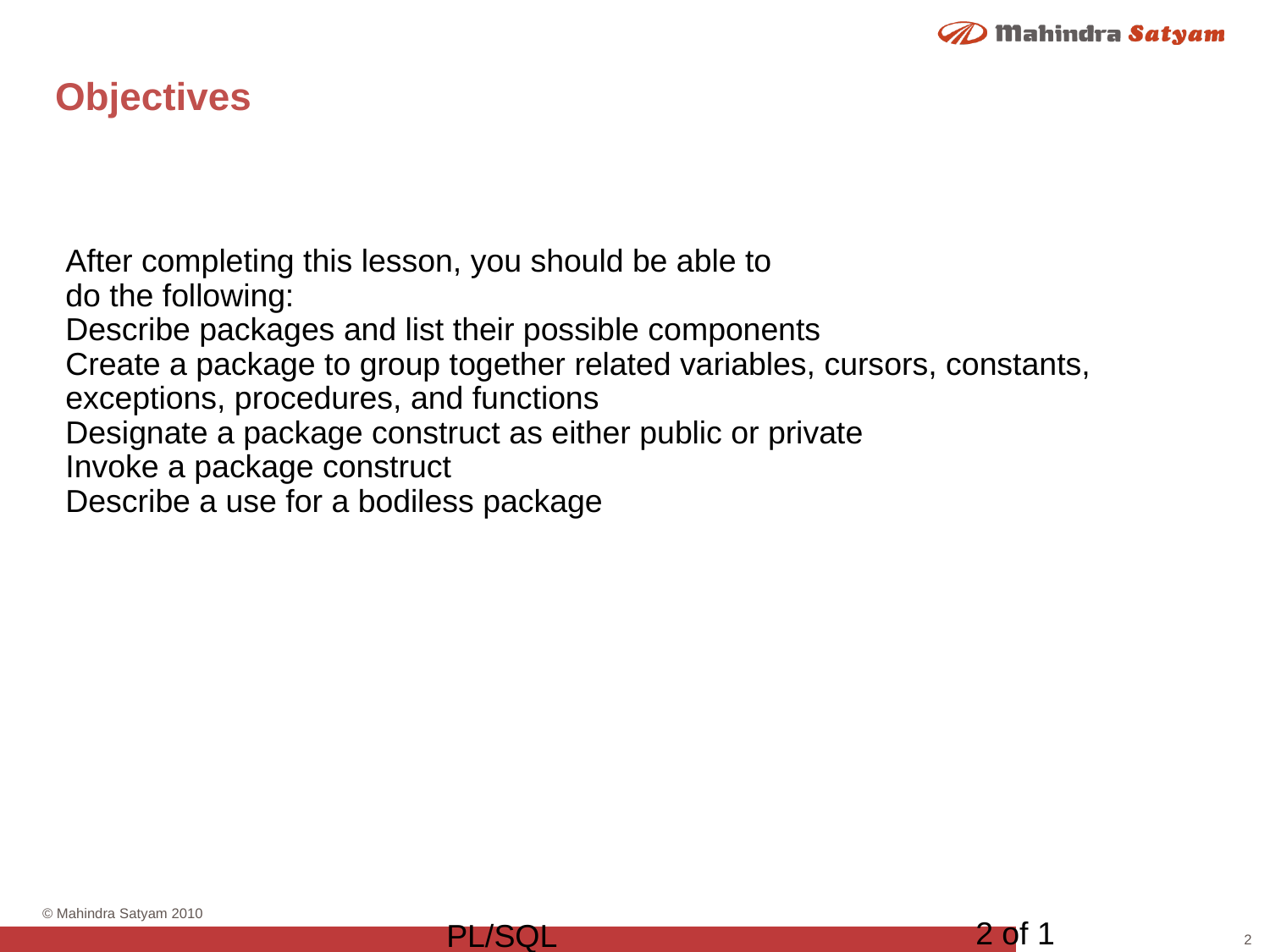

# Objectives
After completing this lesson, you should be able to
do the following:
Describe packages and list their possible components
Create a package to group together related variables, cursors, constants, exceptions, procedures, and functions
Designate a package construct as either public or private
Invoke a package construct
Describe a use for a bodiless package
2 of 1
PL/SQL